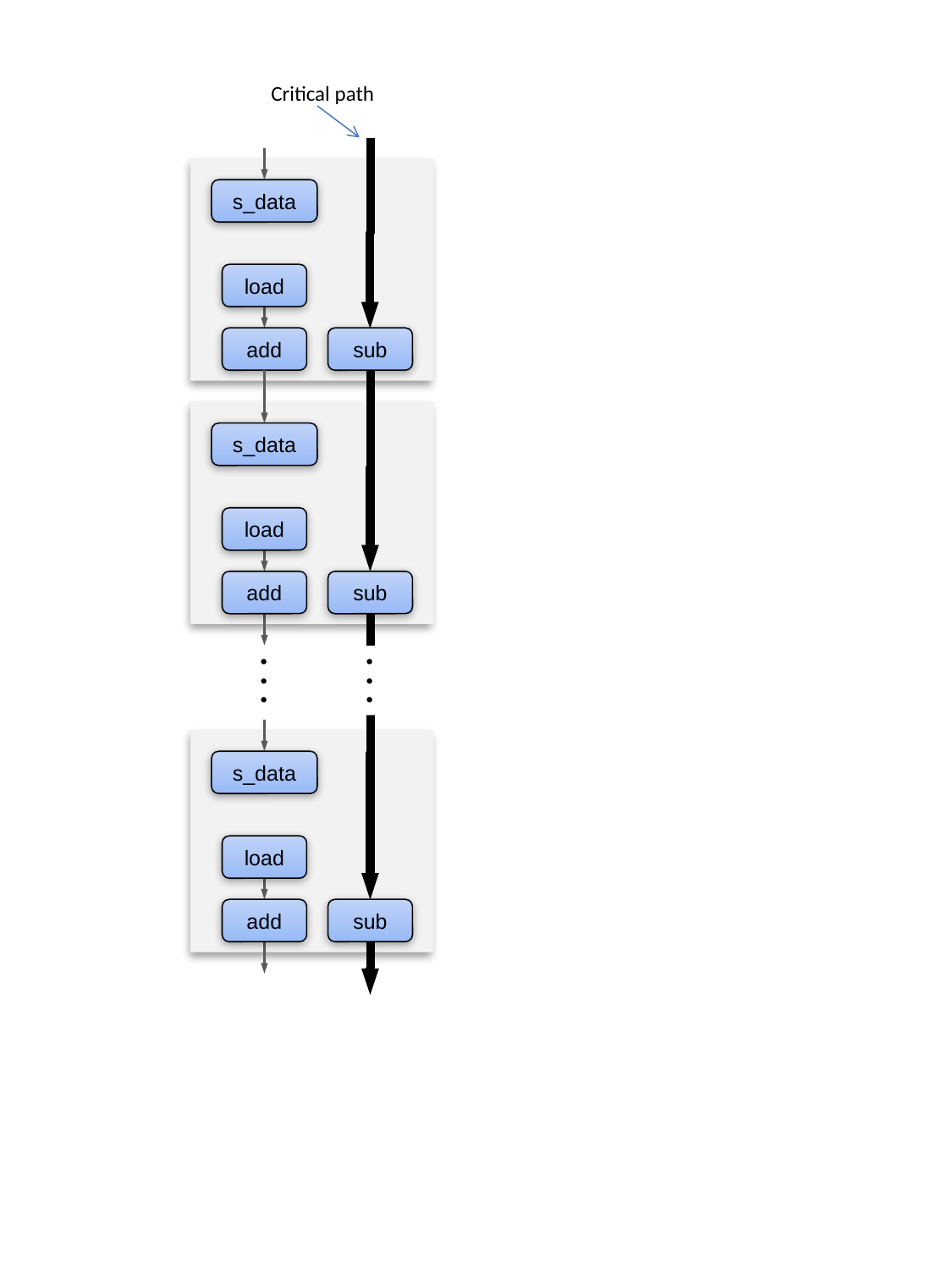

Critical path

s_data
load
add
sub

s_data
load
add
sub
•
•
•
•
•
•
•
•
•

s_data
load
add
sub